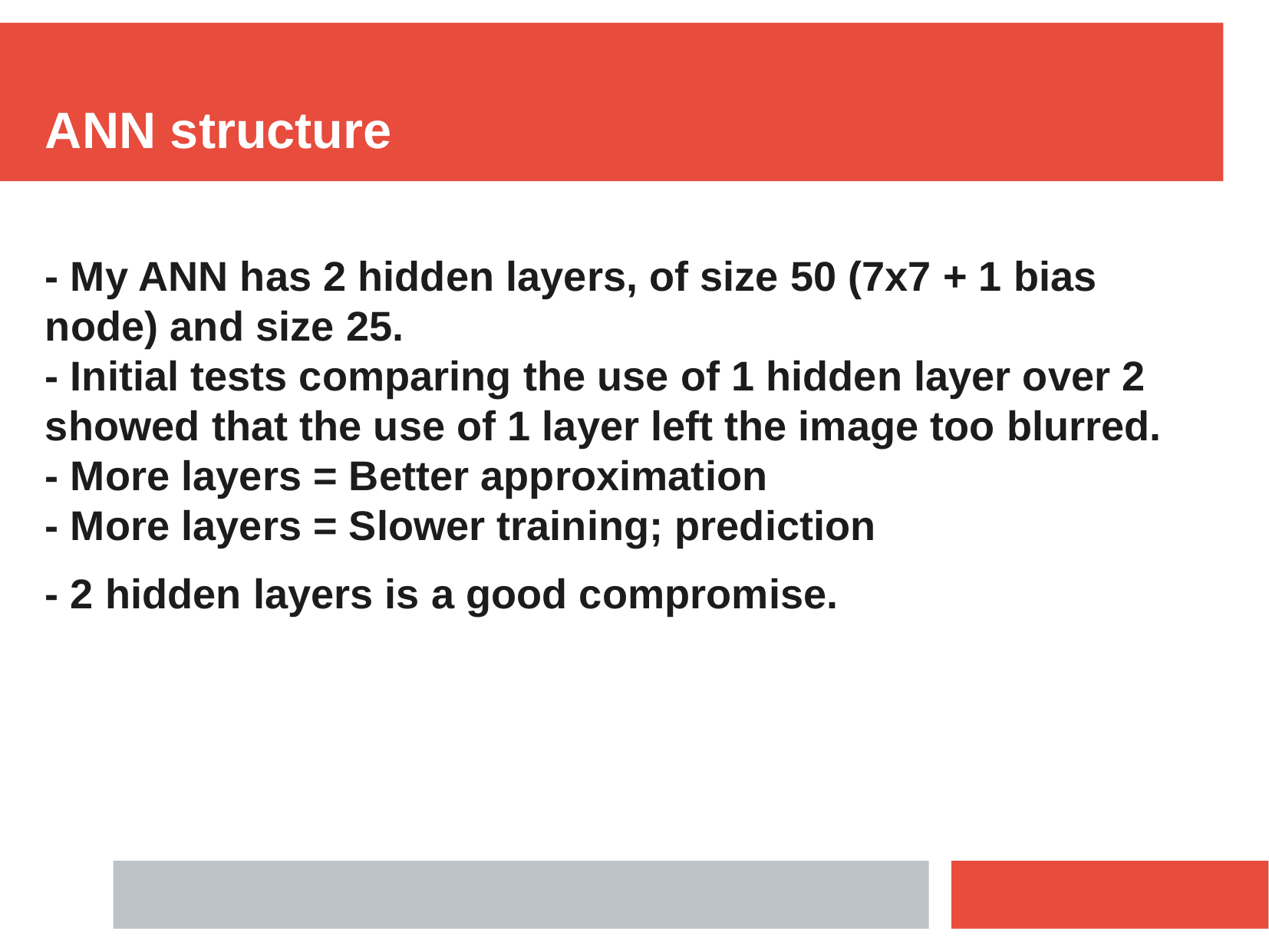

ANN structure
- My ANN has 2 hidden layers, of size 50 (7x7 + 1 bias node) and size 25.
- Initial tests comparing the use of 1 hidden layer over 2 showed that the use of 1 layer left the image too blurred.
- More layers = Better approximation
- More layers = Slower training; prediction
- 2 hidden layers is a good compromise.